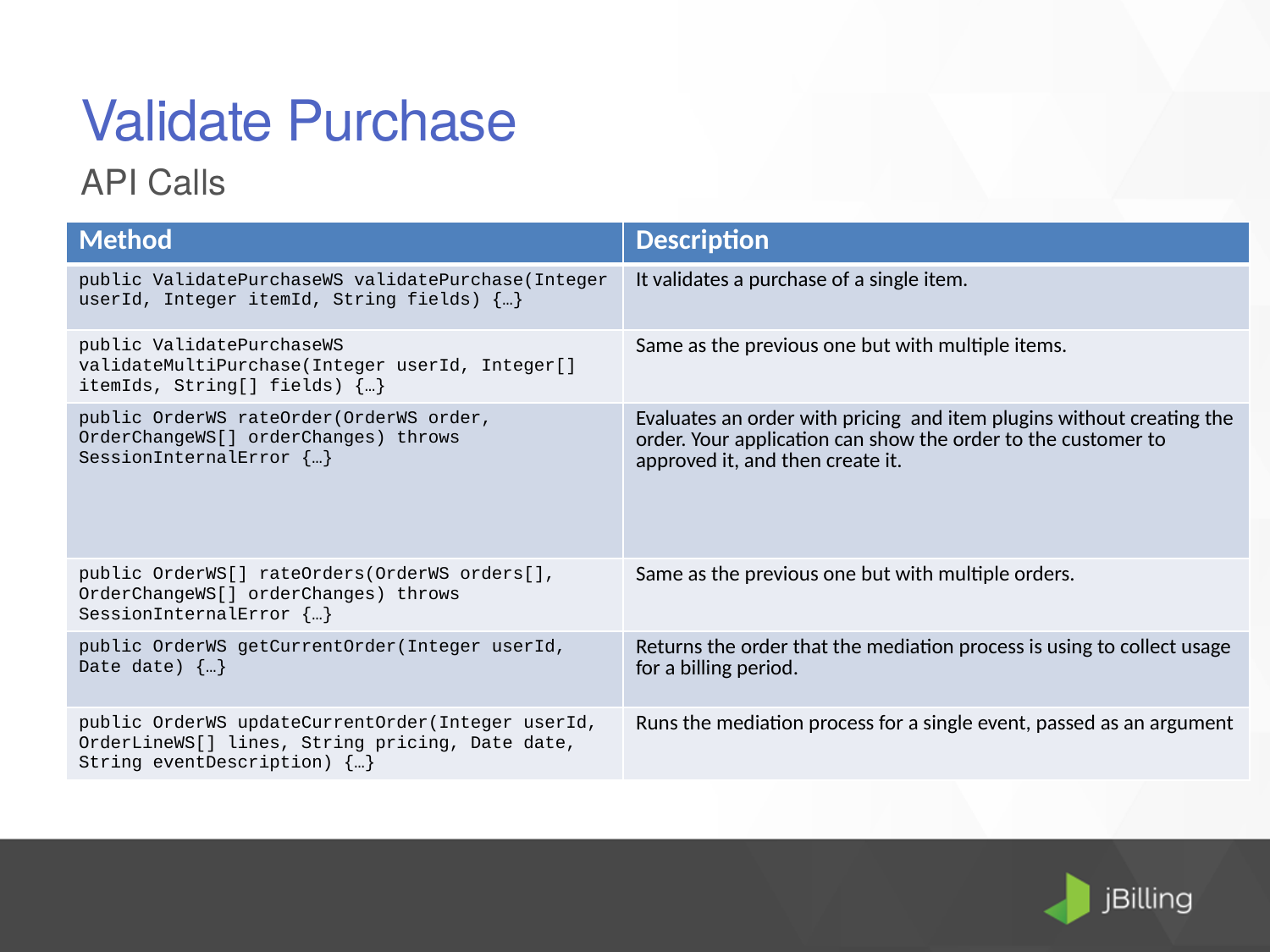

# Validate Purchase
API Calls
| Method | Description |
| --- | --- |
| public ValidatePurchaseWS validatePurchase(Integer userId, Integer itemId, String fields) {…} | It validates a purchase of a single item. |
| public ValidatePurchaseWS validateMultiPurchase(Integer userId, Integer[] itemIds, String[] fields) {…} | Same as the previous one but with multiple items. |
| public OrderWS rateOrder(OrderWS order, OrderChangeWS[] orderChanges) throws SessionInternalError {…} | Evaluates an order with pricing and item plugins without creating the order. Your application can show the order to the customer to approved it, and then create it. |
| public OrderWS[] rateOrders(OrderWS orders[], OrderChangeWS[] orderChanges) throws SessionInternalError {…} | Same as the previous one but with multiple orders. |
| public OrderWS getCurrentOrder(Integer userId, Date date) {…} | Returns the order that the mediation process is using to collect usage for a billing period. |
| public OrderWS updateCurrentOrder(Integer userId, OrderLineWS[] lines, String pricing, Date date, String eventDescription) {…} | Runs the mediation process for a single event, passed as an argument |